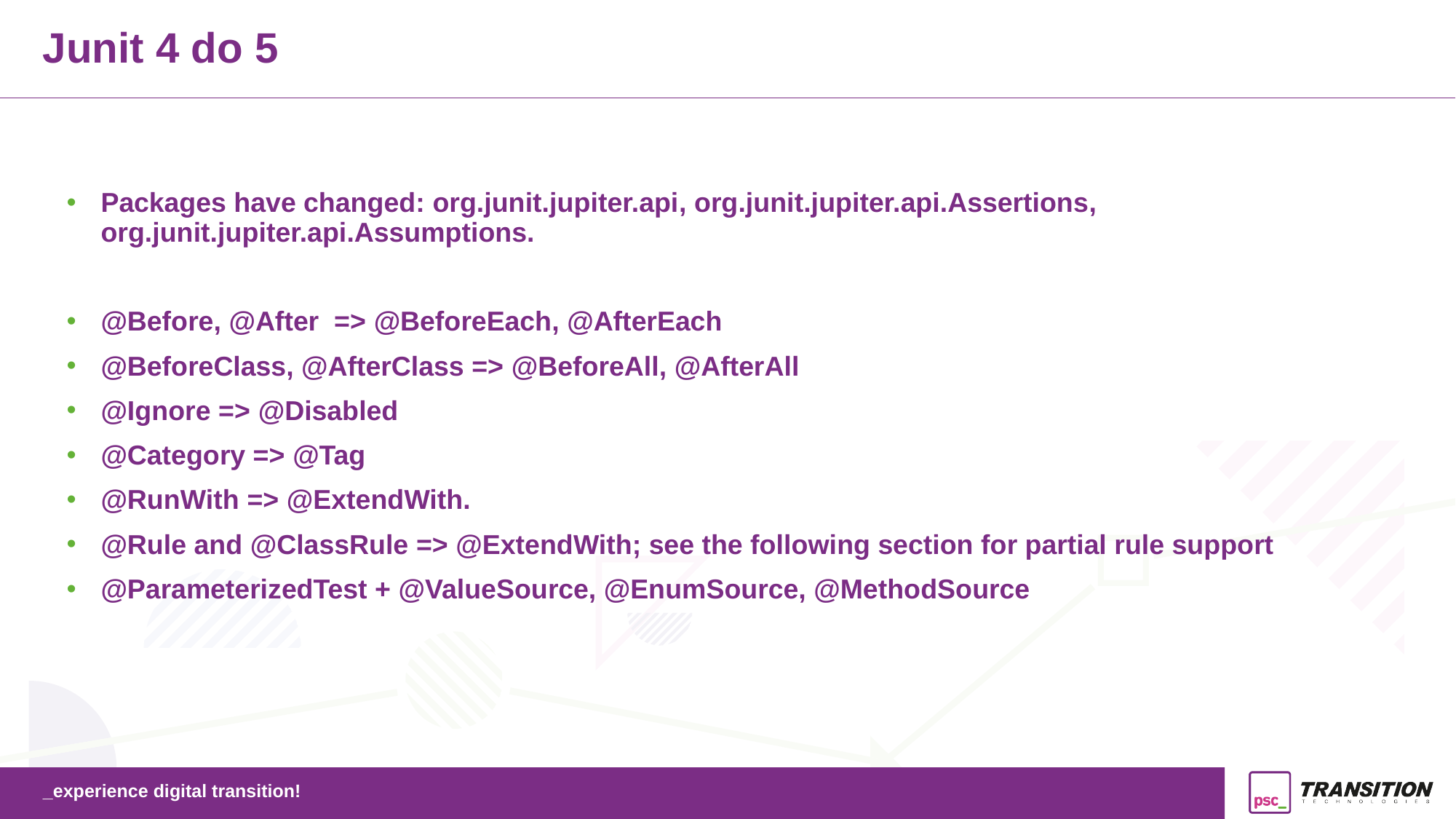

Junit 4 do 5

Packages have changed: org.junit.jupiter.api, org.junit.jupiter.api.Assertions,  org.junit.jupiter.api.Assumptions.

@Before, @After  => @BeforeEach, @AfterEach
@BeforeClass, @AfterClass => @BeforeAll, @AfterAll
@Ignore => @Disabled
@Category => @Tag
@RunWith => @ExtendWith.
@Rule and @ClassRule => @ExtendWith; see the following section for partial rule support
@ParameterizedTest + @ValueSource, @EnumSource, @MethodSource